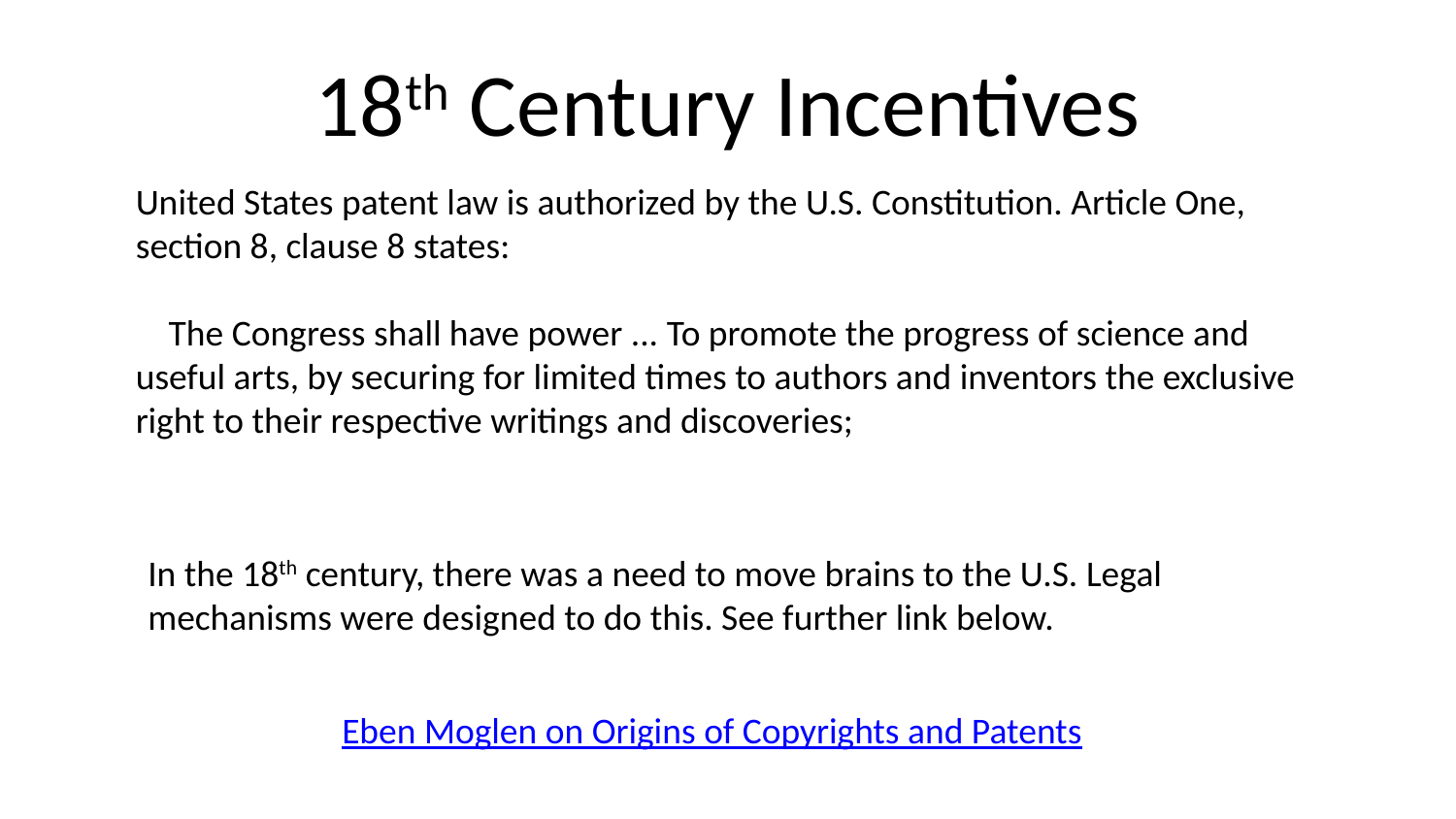

# 18th Century Incentives
United States patent law is authorized by the U.S. Constitution. Article One, section 8, clause 8 states:

    The Congress shall have power ... To promote the progress of science and useful arts, by securing for limited times to authors and inventors the exclusive right to their respective writings and discoveries;

In the 18th century, there was a need to move brains to the U.S. Legal mechanisms were designed to do this. See further link below.
Eben Moglen on Origins of Copyrights and Patents